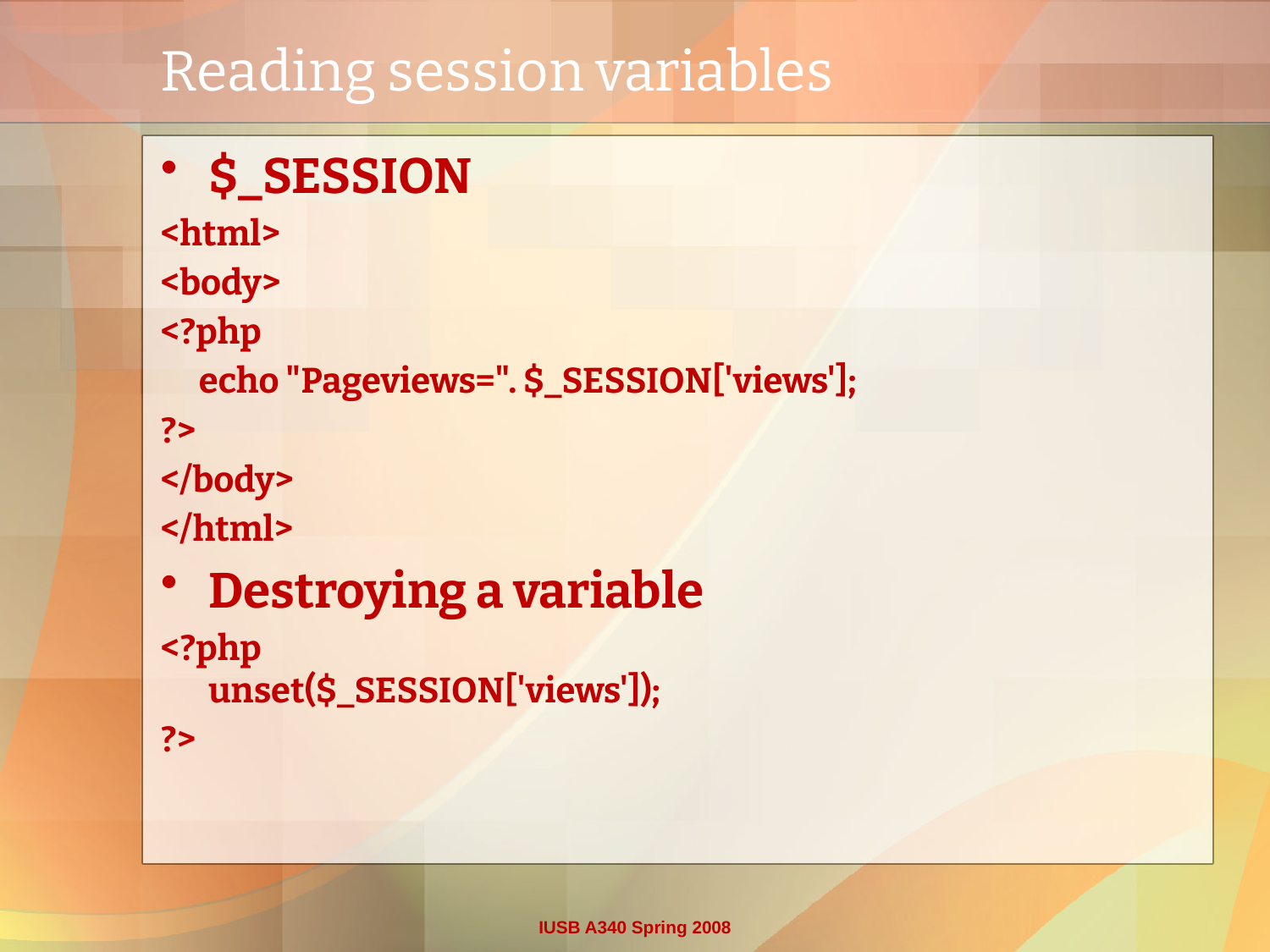

# Reading session variables
$_SESSION
<html>
<body>
<?php
      echo "Pageviews=". $_SESSION['views'];
?>
</body>
</html>
Destroying a variable
<?php
unset($_SESSION['views']);
?>
IUSB A340 Spring 2008